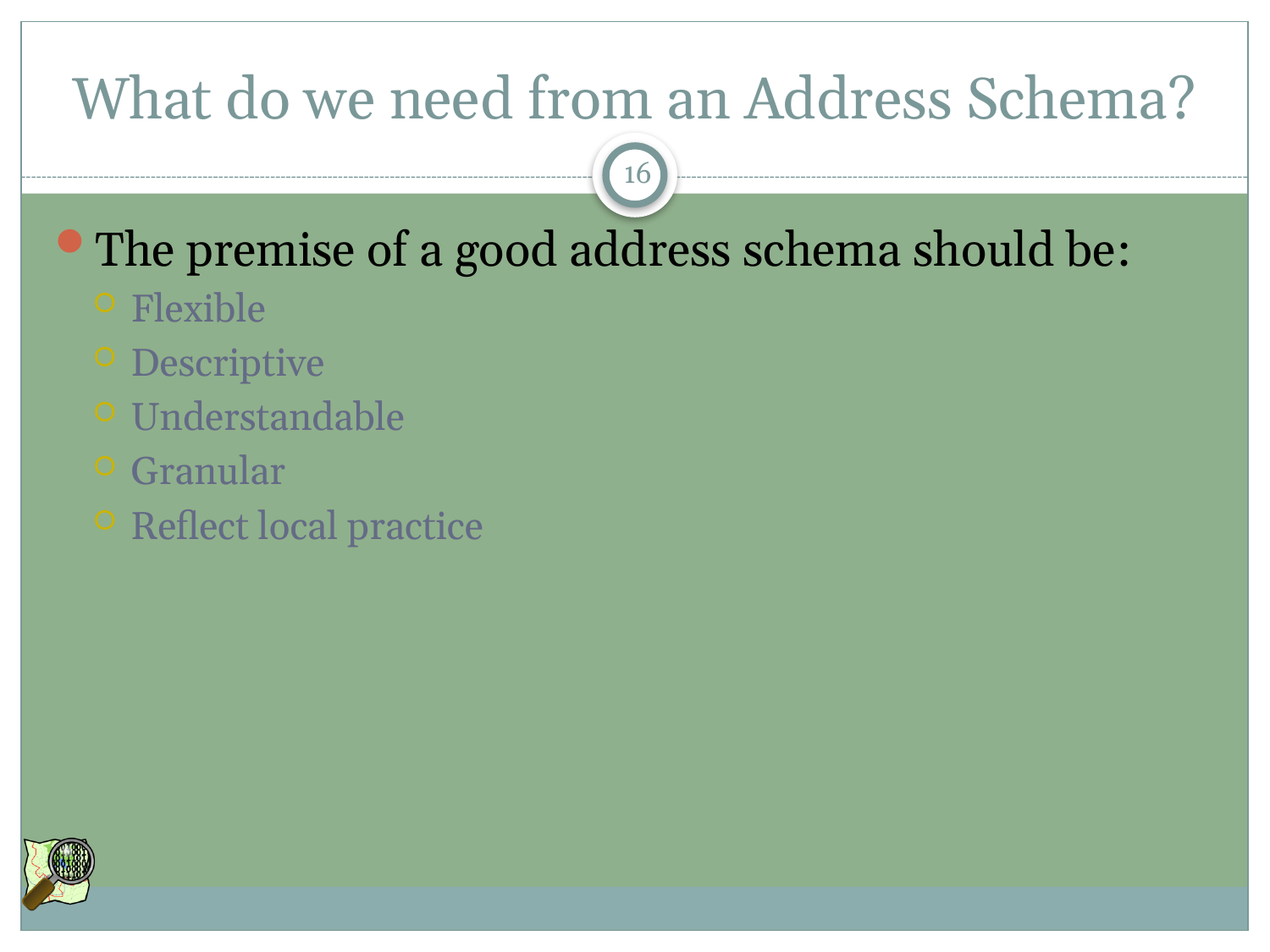

# What do we need from an Address Schema?
16
The premise of a good address schema should be:
Flexible
Descriptive
Understandable
Granular
Reflect local practice